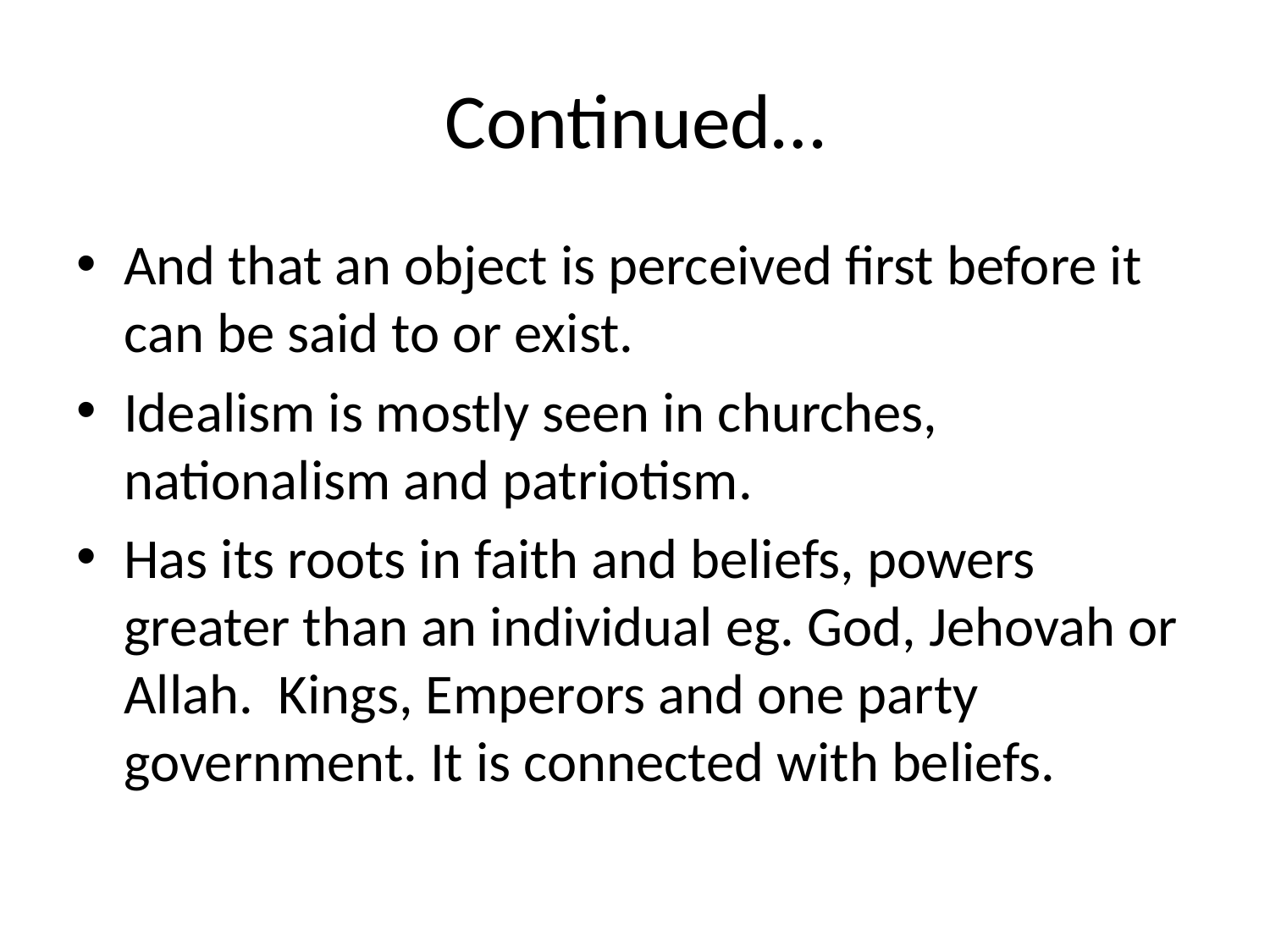

# Continued…
And that an object is perceived first before it can be said to or exist.
Idealism is mostly seen in churches, nationalism and patriotism.
Has its roots in faith and beliefs, powers greater than an individual eg. God, Jehovah or Allah.  Kings, Emperors and one party government. It is connected with beliefs.